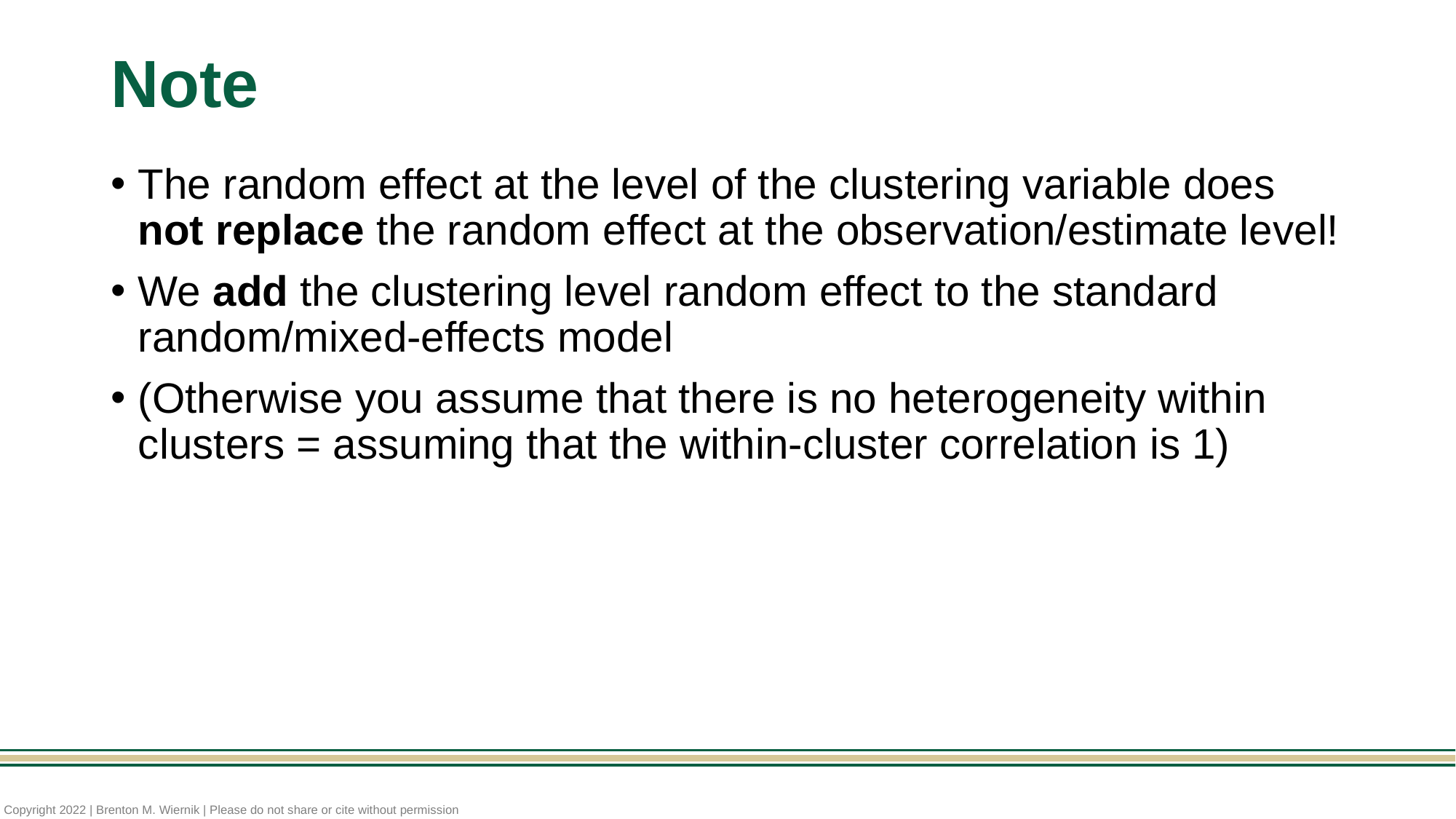

# Note
The random effect at the level of the clustering variable does not replace the random effect at the observation/estimate level!
We add the clustering level random effect to the standard random/mixed-effects model
(Otherwise you assume that there is no heterogeneity within clusters = assuming that the within-cluster correlation is 1)